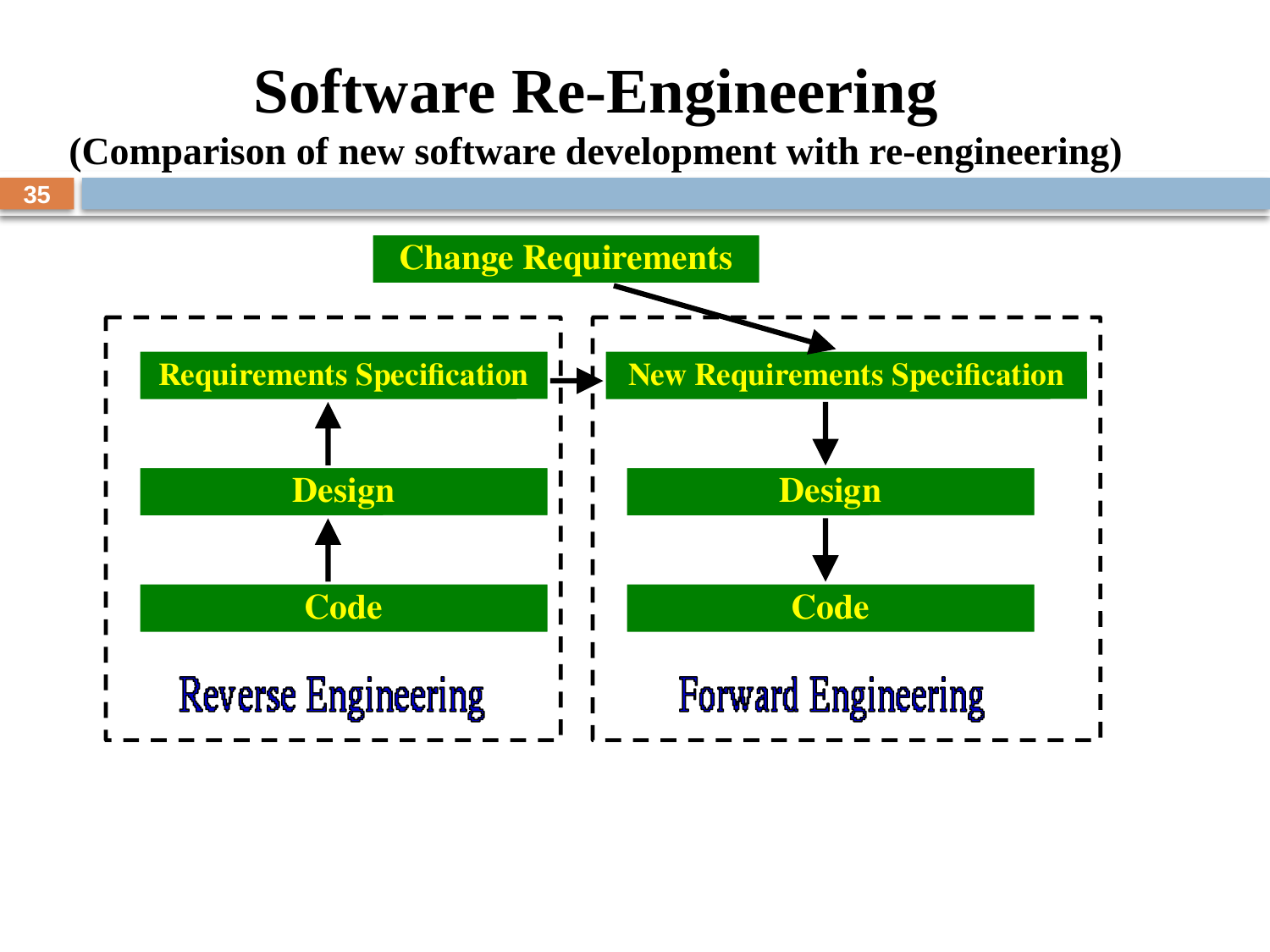

# Software Re-Engineering (Comparison of new software development with re-engineering)
35
Change Requirements

Requirements Specification
New Requirements Specification

Design
Design

Code
Code